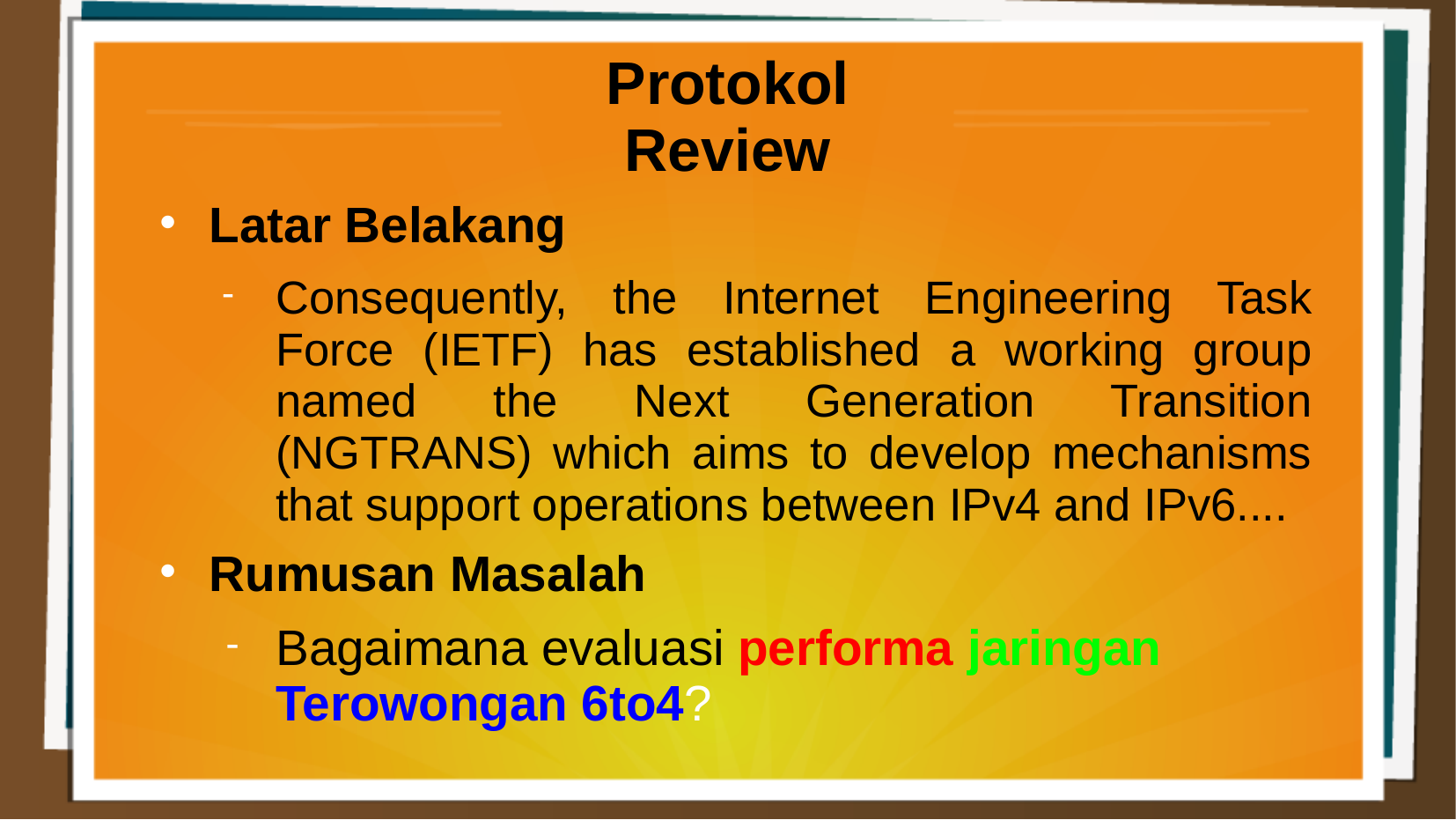

Protokol Review
Latar Belakang
Consequently, the Internet Engineering Task Force (IETF) has established a working group named the Next Generation Transition (NGTRANS) which aims to develop mechanisms that support operations between IPv4 and IPv6....
Rumusan Masalah
Bagaimana evaluasi performa jaringan Terowongan 6to4?